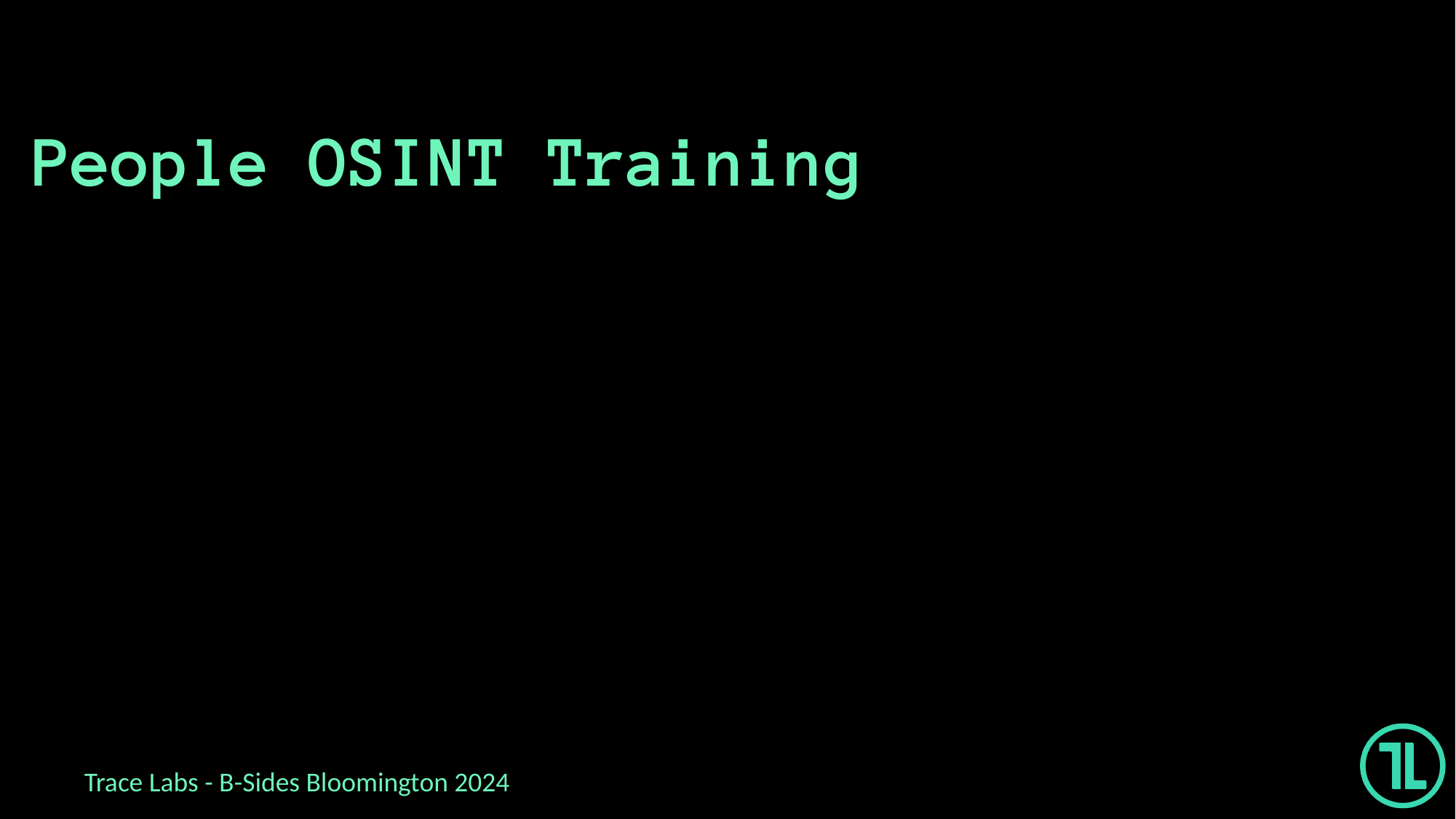

People OSINT Training
Trace Labs - B-Sides Bloomington 2024